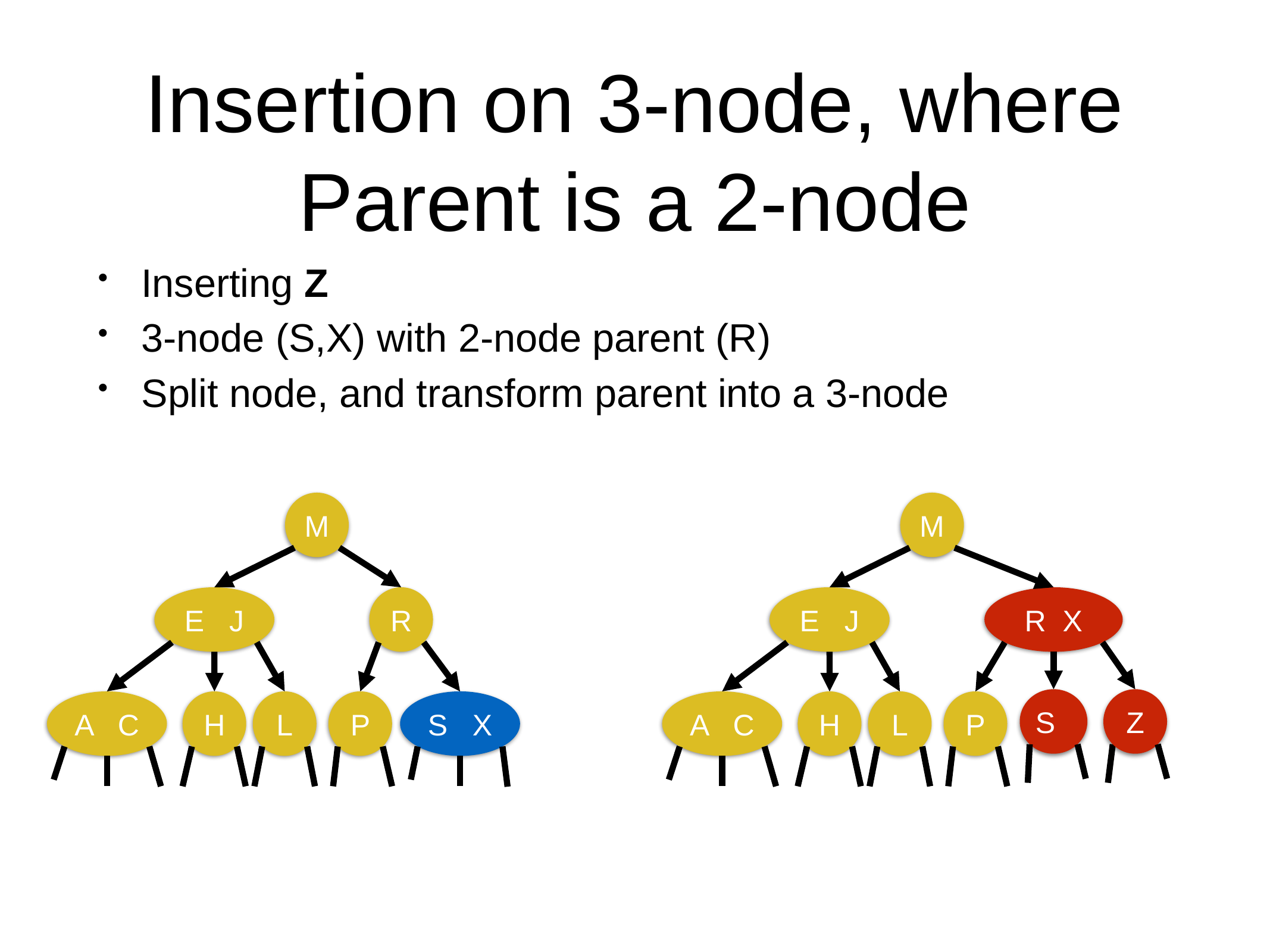

# Insertion on 3-node, where Parent is a 2-node
Inserting Z
3-node (S,X) with 2-node parent (R)
Split node, and transform parent into a 3-node
M
M
E   J
R
E   J
R  X
S
Z
L
L
A   C
H
P
S   X
A   C
H
P